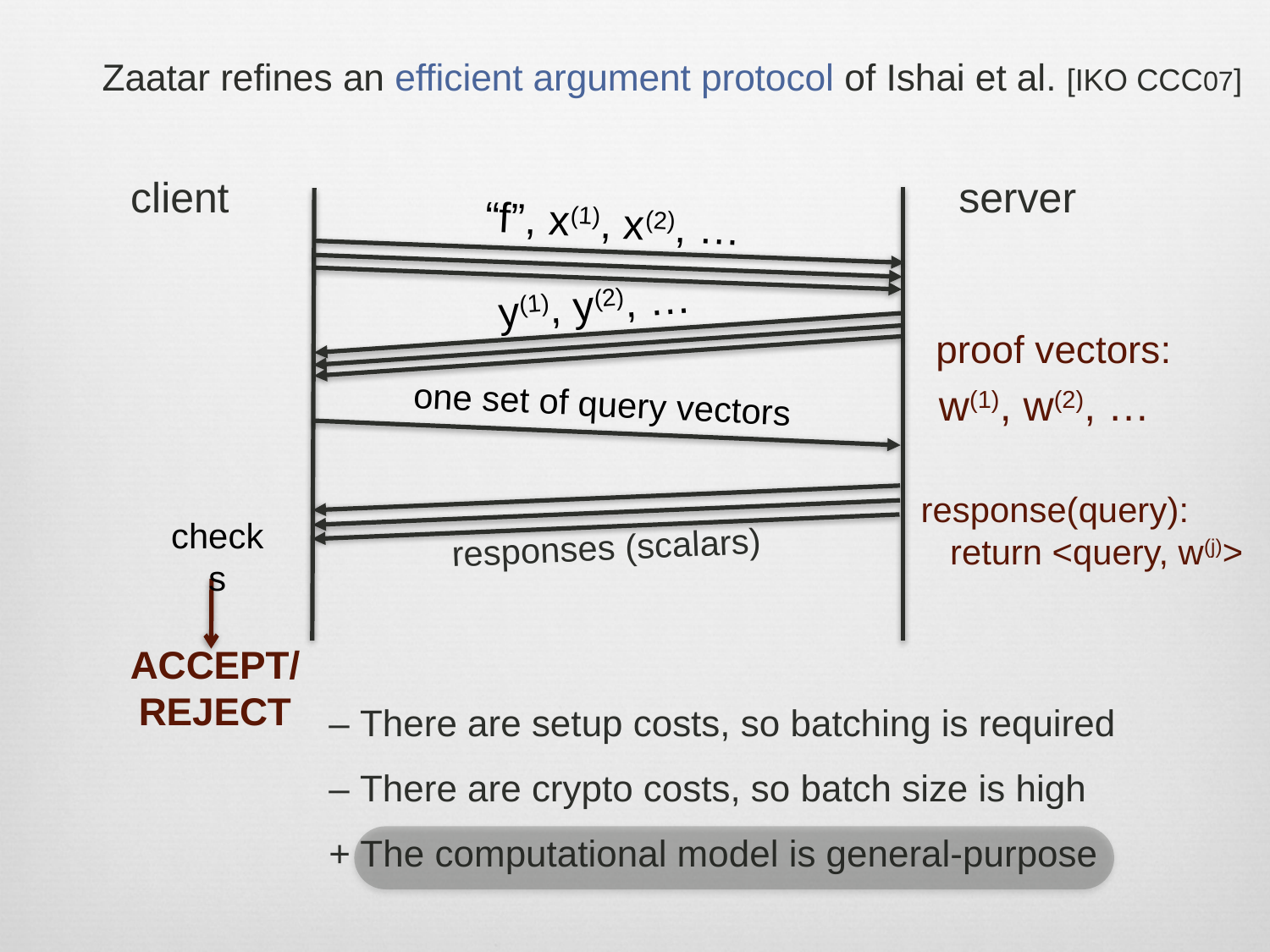

Zaatar refines an efficient argument protocol of Ishai et al. [iko ccc07]
client
server
“f”, x(1), x(2), …
y(1), y(2), …
proof vectors:
w(1), w(2), …
one set of query vectors
response(query):
   return <query, w(j)>

checks
responses (scalars)
accept/reject
– There are setup costs, so batching is required
– There are crypto costs, so batch size is high
+ The computational model is general-purpose